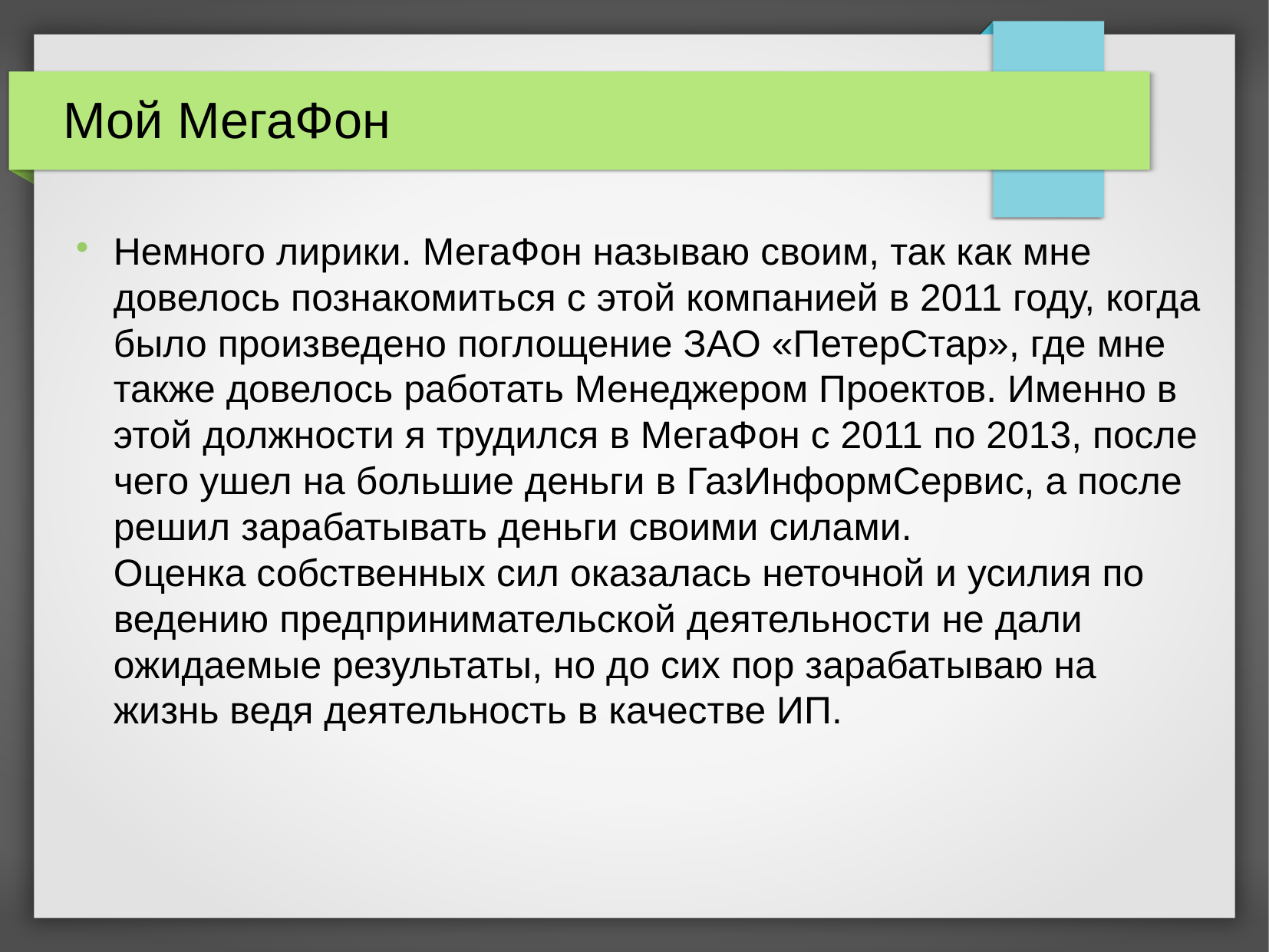

Мой МегаФон
Немного лирики. МегаФон называю своим, так как мне довелось познакомиться с этой компанией в 2011 году, когда было произведено поглощение ЗАО «ПетерСтар», где мне также довелось работать Менеджером Проектов. Именно в этой должности я трудился в МегаФон с 2011 по 2013, после чего ушел на большие деньги в ГазИнформСервис, а после решил зарабатывать деньги своими силами.
Оценка собственных сил оказалась неточной и усилия по ведению предпринимательской деятельности не дали ожидаемые результаты, но до сих пор зарабатываю на жизнь ведя деятельность в качестве ИП.